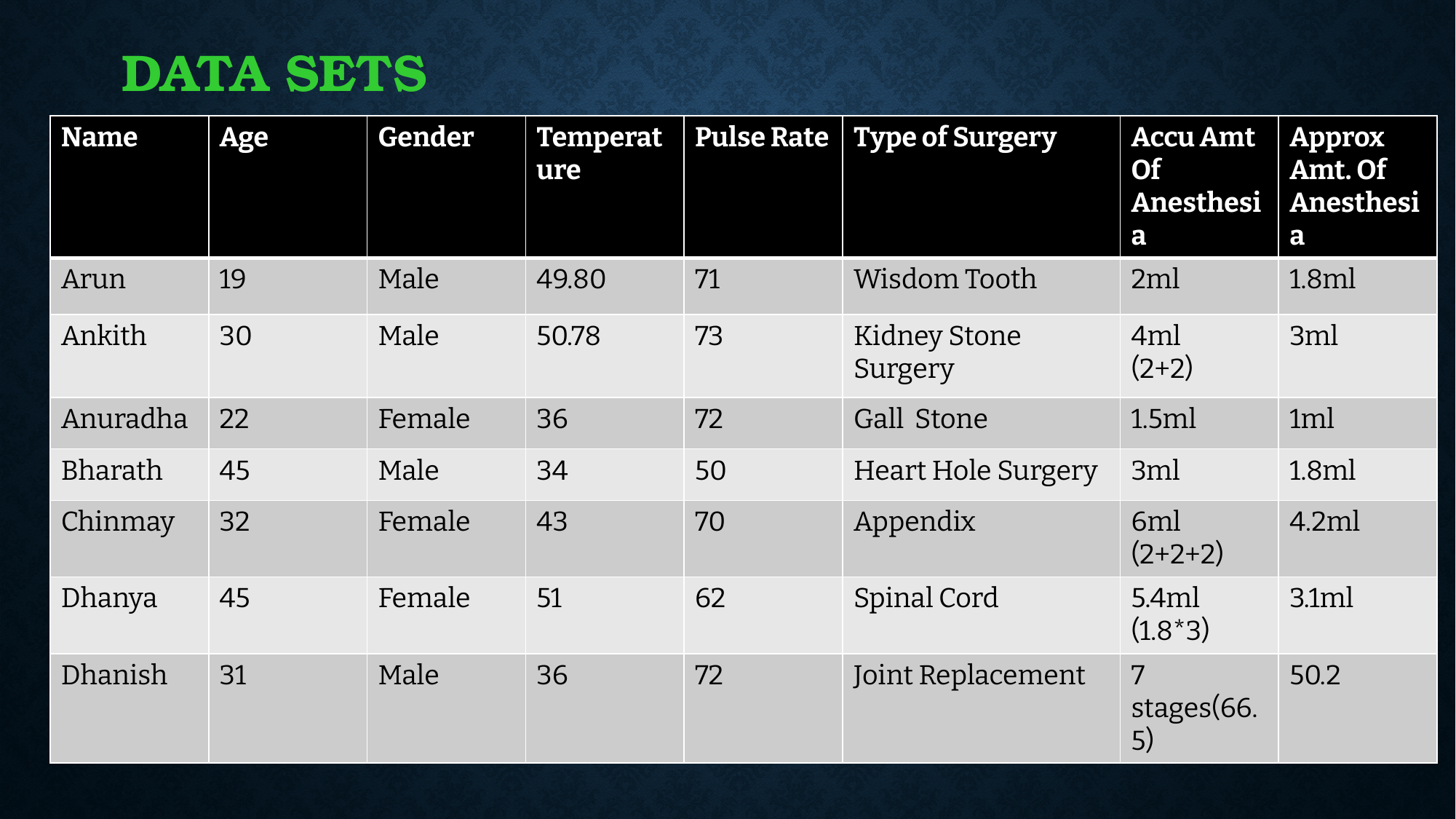

# DATA SETS
| Name | Age | Gender | Temperature | Pulse Rate | Type of Surgery | Accu Amt Of Anesthesia | Approx Amt. Of Anesthesia |
| --- | --- | --- | --- | --- | --- | --- | --- |
| Arun | 19 | Male | 49.80 | 71 | Wisdom Tooth | 2ml | 1.8ml |
| Ankith | 30 | Male | 50.78 | 73 | Kidney Stone Surgery | 4ml (2+2) | 3ml |
| Anuradha | 22 | Female | 36 | 72 | Gall Stone | 1.5ml | 1ml |
| Bharath | 45 | Male | 34 | 50 | Heart Hole Surgery | 3ml | 1.8ml |
| Chinmay | 32 | Female | 43 | 70 | Appendix | 6ml (2+2+2) | 4.2ml |
| Dhanya | 45 | Female | 51 | 62 | Spinal Cord | 5.4ml (1.8\*3) | 3.1ml |
| Dhanish | 31 | Male | 36 | 72 | Joint Replacement | 7 stages(66.5) | 50.2 |